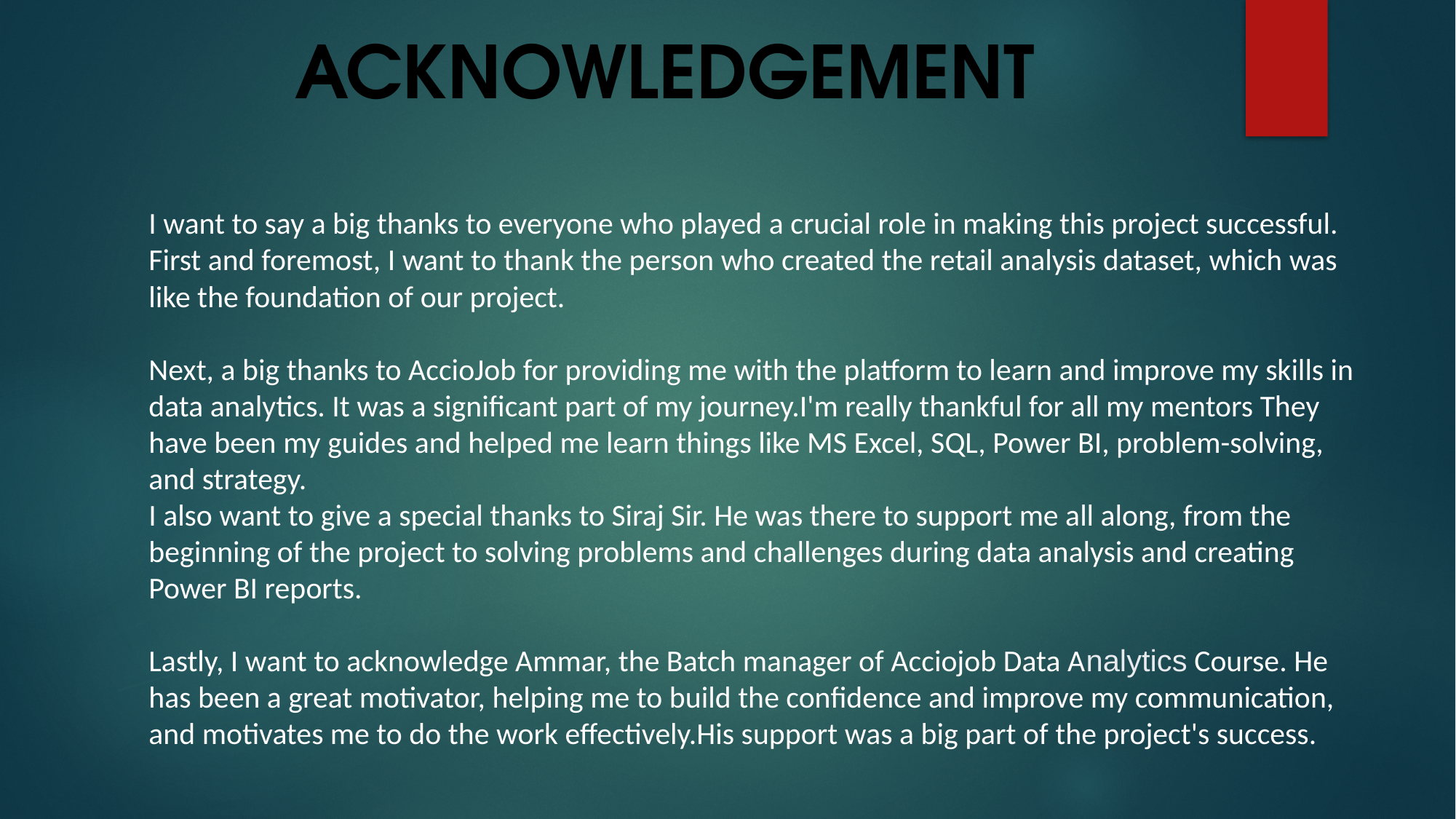

# ACKNOWLEDGEMENT
I want to say a big thanks to everyone who played a crucial role in making this project successful. First and foremost, I want to thank the person who created the retail analysis dataset, which was like the foundation of our project.
Next, a big thanks to AccioJob for providing me with the platform to learn and improve my skills in data analytics. It was a significant part of my journey.I'm really thankful for all my mentors They have been my guides and helped me learn things like MS Excel, SQL, Power BI, problem-solving, and strategy.
I also want to give a special thanks to Siraj Sir. He was there to support me all along, from the beginning of the project to solving problems and challenges during data analysis and creating Power BI reports.
Lastly, I want to acknowledge Ammar, the Batch manager of Acciojob Data Analytics Course. He has been a great motivator, helping me to build the confidence and improve my communication, and motivates me to do the work effectively.His support was a big part of the project's success.